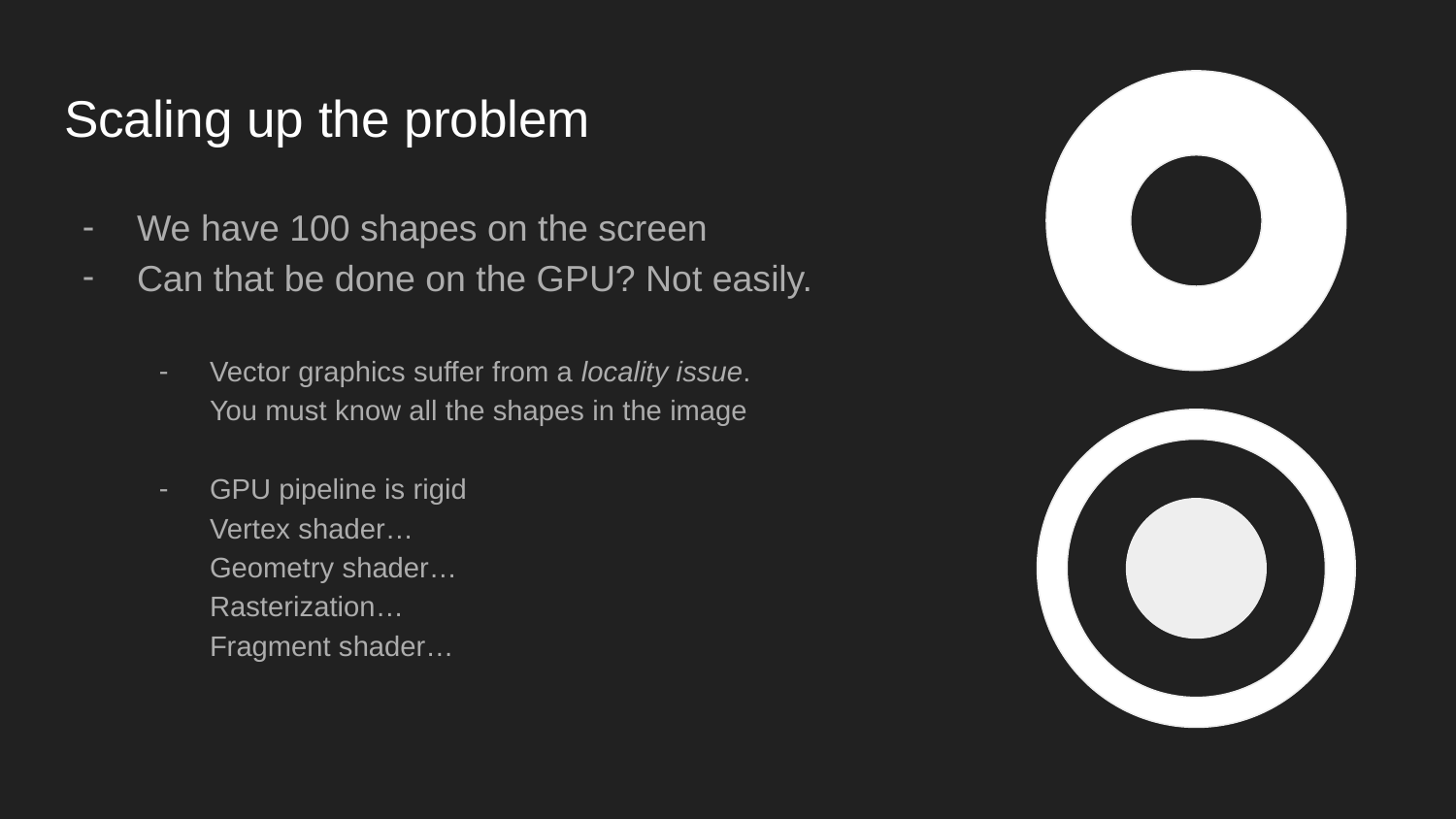

# Scaling up the problem

We have 100 shapes on the screen
Can that be done on the GPU? Not easily.
Vector graphics suffer from a locality issue.
You must know all the shapes in the image
GPU pipeline is rigid
Vertex shader…
Geometry shader…
Rasterization…
Fragment shader…